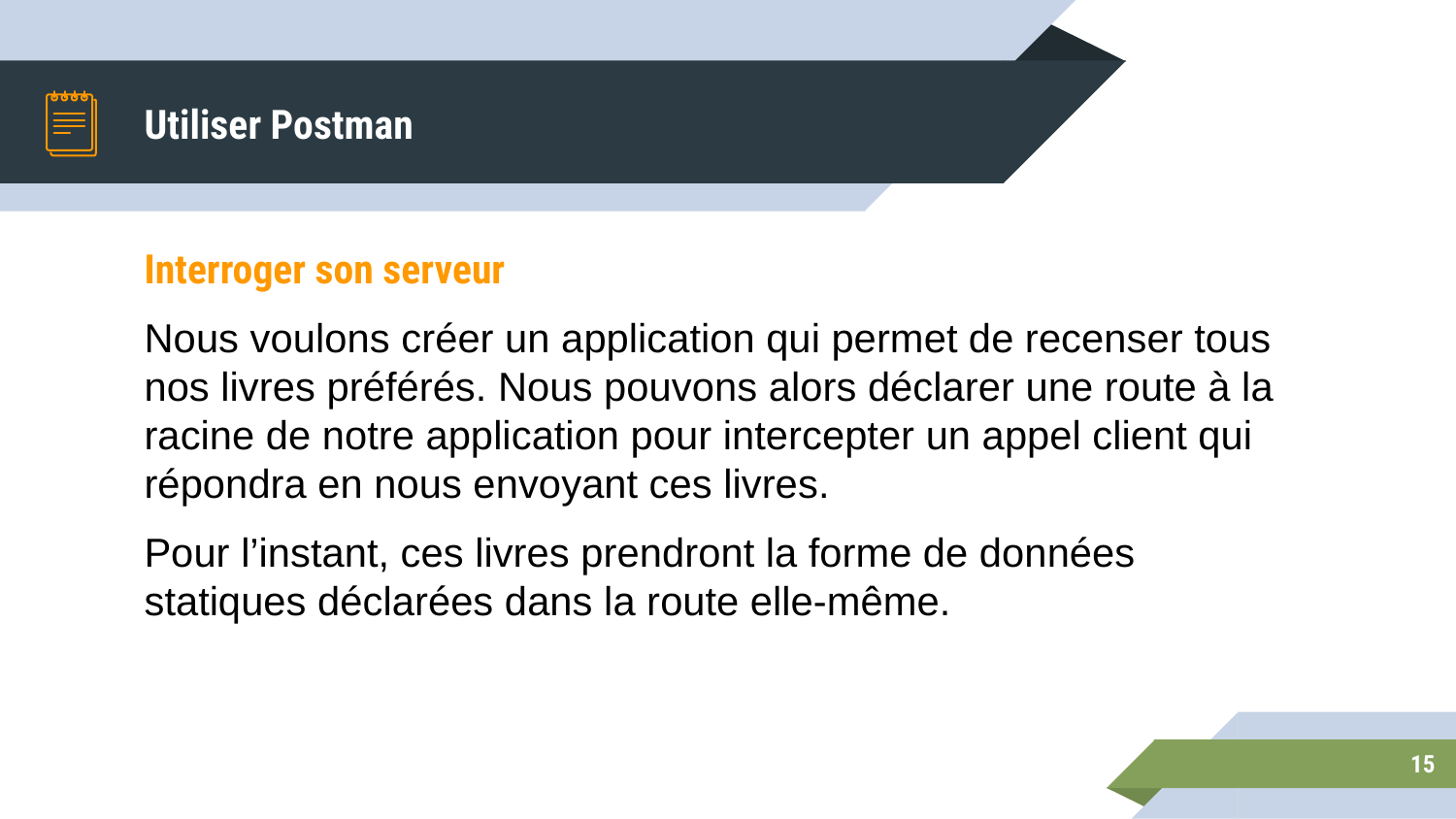

# Utiliser Postman

Interroger son serveur
Nous voulons créer un application qui permet de recenser tous nos livres préférés. Nous pouvons alors déclarer une route à la racine de notre application pour intercepter un appel client qui répondra en nous envoyant ces livres.
Pour l’instant, ces livres prendront la forme de données statiques déclarées dans la route elle-même.

15